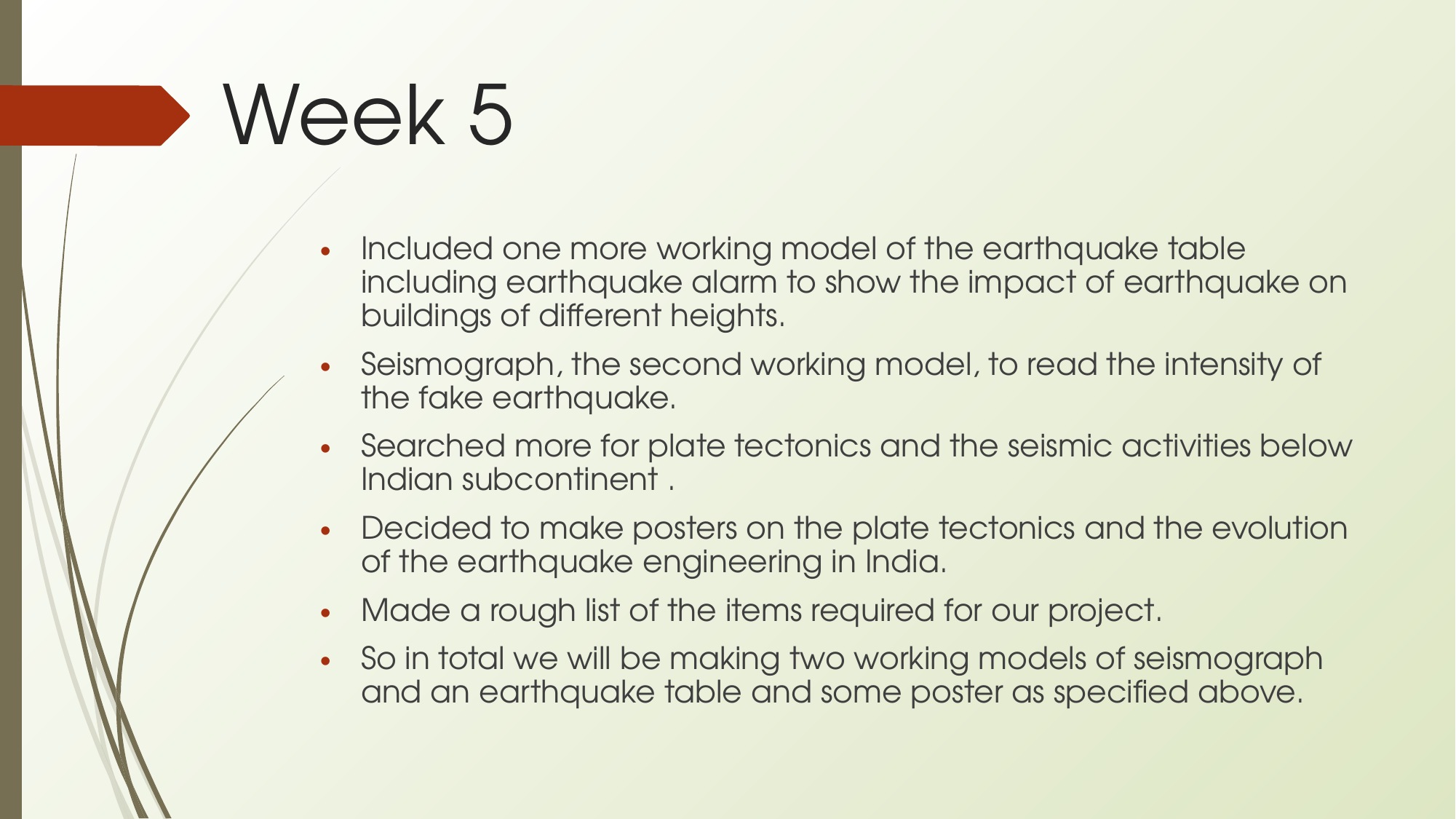

# Week 5
Included one more working model of the earthquake table including earthquake alarm to show the impact of earthquake on buildings of different heights.
Seismograph, the second working model, to read the intensity of the fake earthquake.
Searched more for plate tectonics and the seismic activities below Indian subcontinent .
Decided to make posters on the plate tectonics and the evolution of the earthquake engineering in India.
Made a rough list of the items required for our project.
So in total we will be making two working models of seismograph and an earthquake table and some poster as specified above.